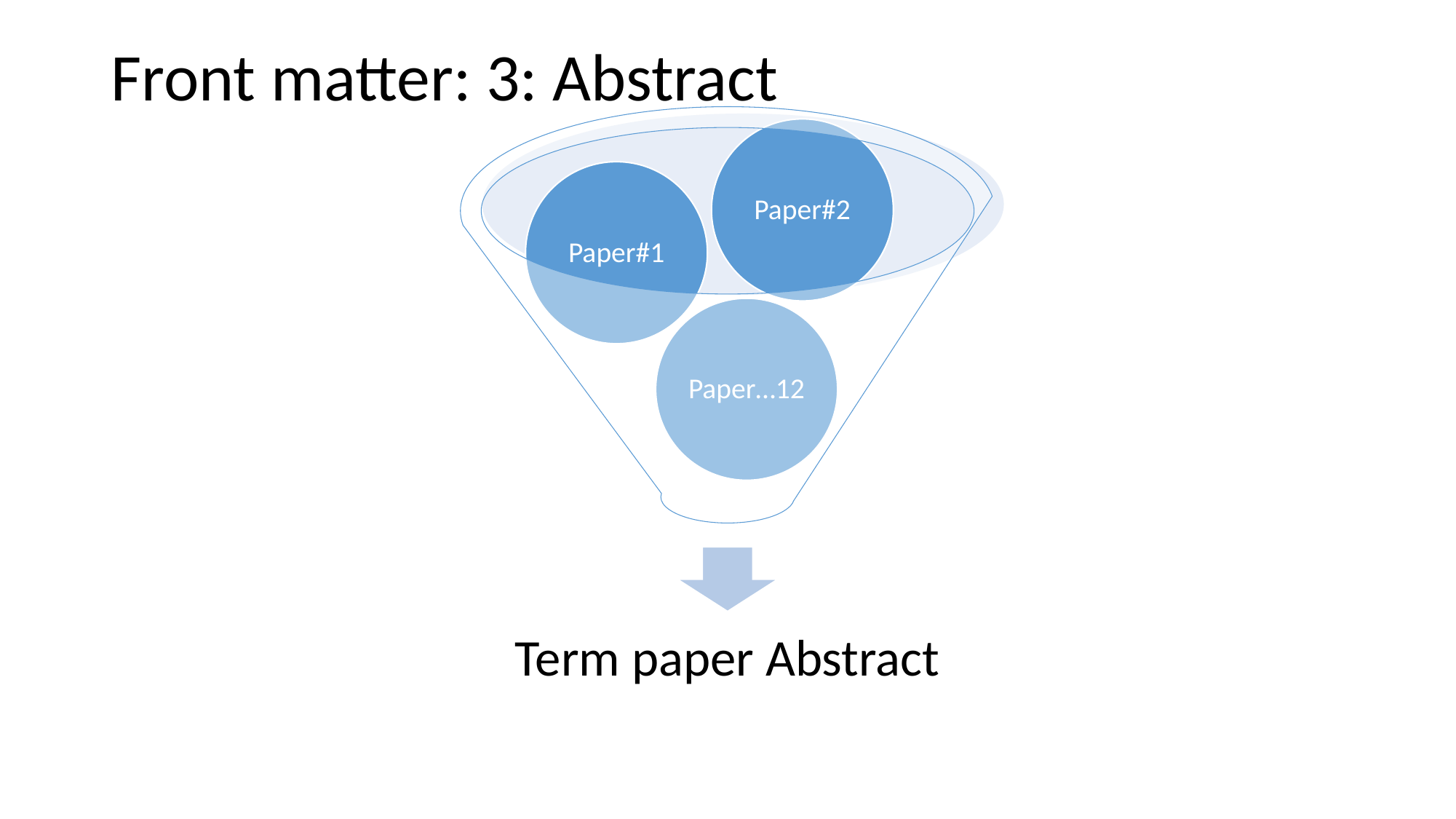

# Front matter: 3: Abstract
Term paper Abstract
Paper…12
Paper#1
Paper#2